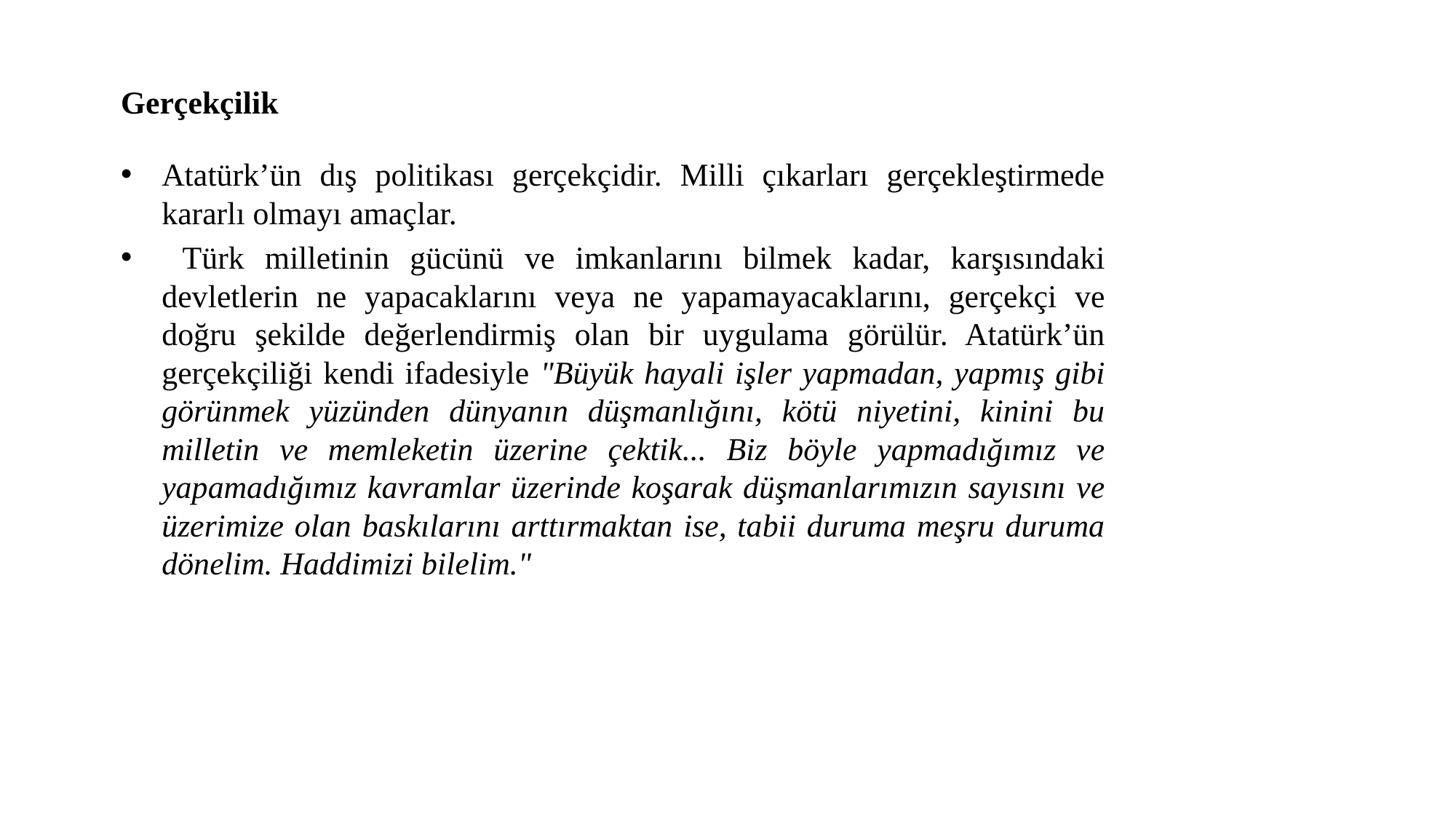

# Gerçekçilik
Atatürk’ün dış politikası gerçekçidir. Milli çıkarları gerçekleştirmede kararlı olmayı amaçlar.
 Türk milletinin gücünü ve imkanlarını bilmek kadar, karşısındaki devletlerin ne yapacaklarını veya ne yapamayacaklarını, gerçekçi ve doğru şekilde değerlendirmiş olan bir uygulama görülür. Atatürk’ün gerçekçiliği kendi ifadesiyle "Büyük hayali işler yapmadan, yapmış gibi görünmek yüzünden dünyanın düşmanlığını, kötü niyetini, kinini bu milletin ve memleketin üzerine çektik... Biz böyle yapmadığımız ve yapamadığımız kavramlar üzerinde koşarak düşmanlarımızın sayısını ve üzerimize olan baskılarını arttırmaktan ise, tabii duruma meşru duruma dönelim. Haddimizi bilelim."